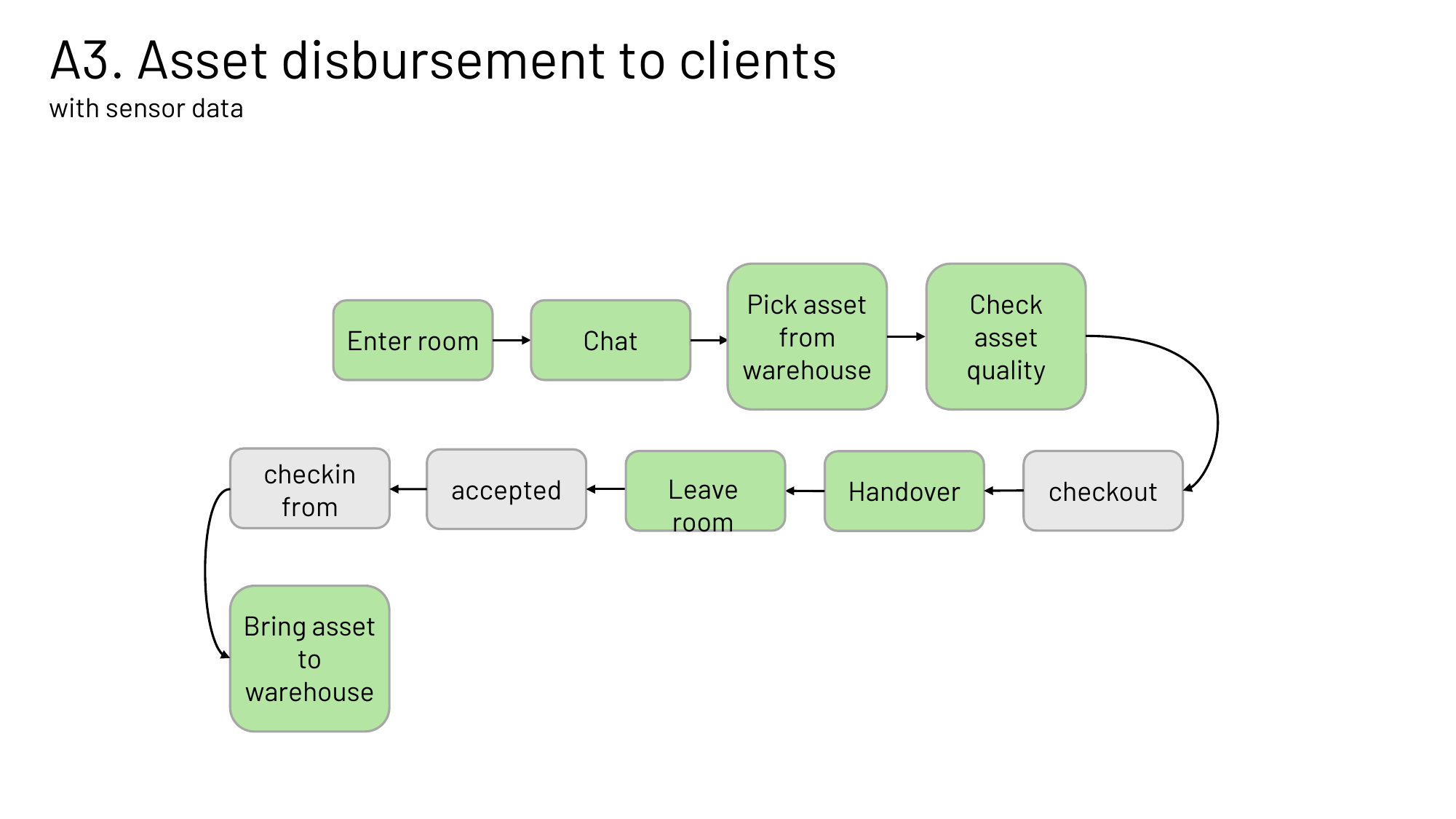

A3. Asset disbursement to clients
with sensor data

Pick asset from warehouse
Check asset
quality

Chat
Enter room

checkin
from

Leave room
accepted
checkout
Handover

Bring asset to warehouse